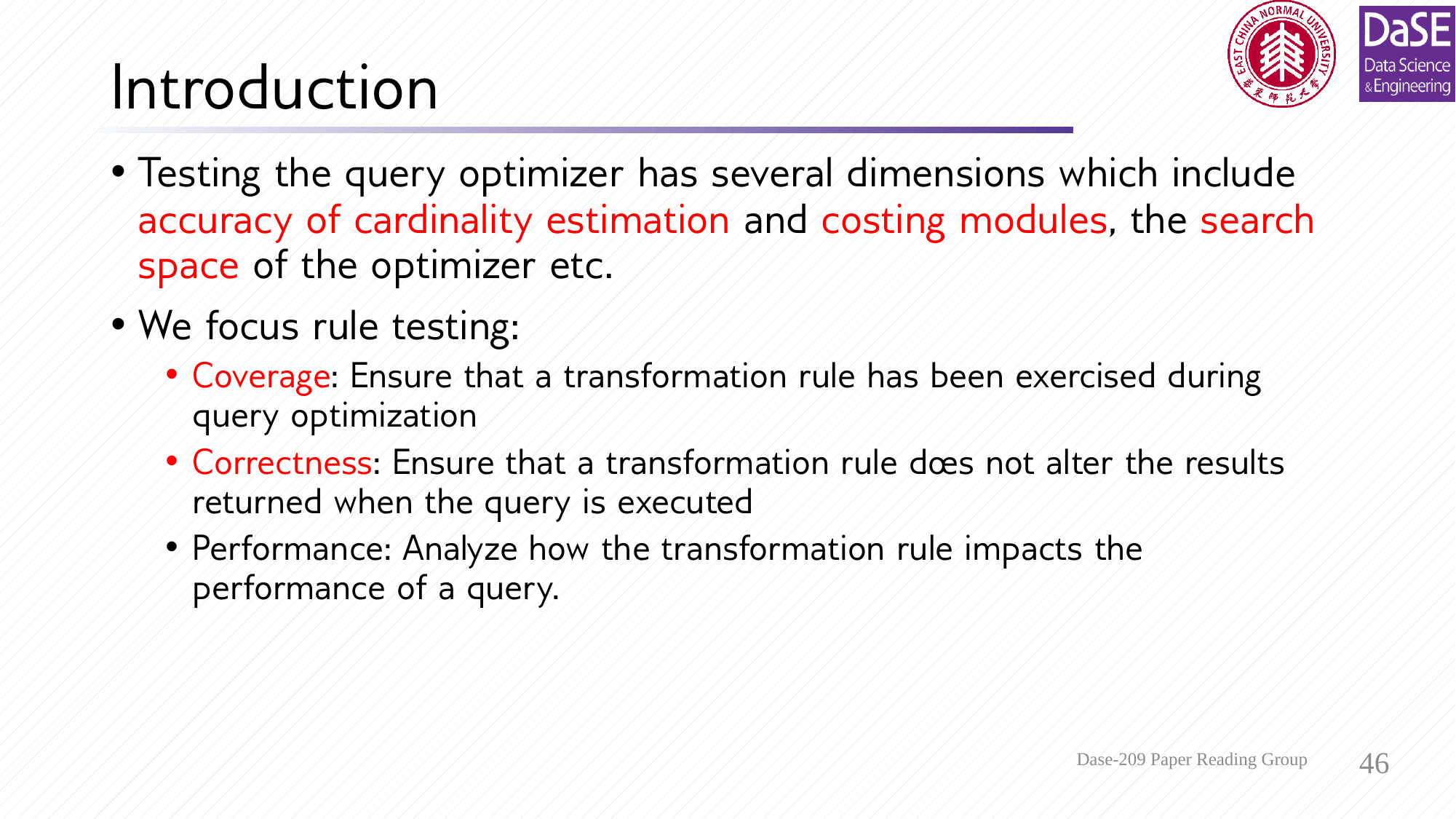

# Introduction
Testing the query optimizer has several dimensions which include accuracy of cardinality estimation and costing modules, the search space of the optimizer etc.
We focus rule testing:
Coverage: Ensure that a transformation rule has been exercised during query optimization
Correctness: Ensure that a transformation rule does not alter the results returned when the query is executed
Performance: Analyze how the transformation rule impacts the performance of a query.

Dase-209 Paper Reading Group